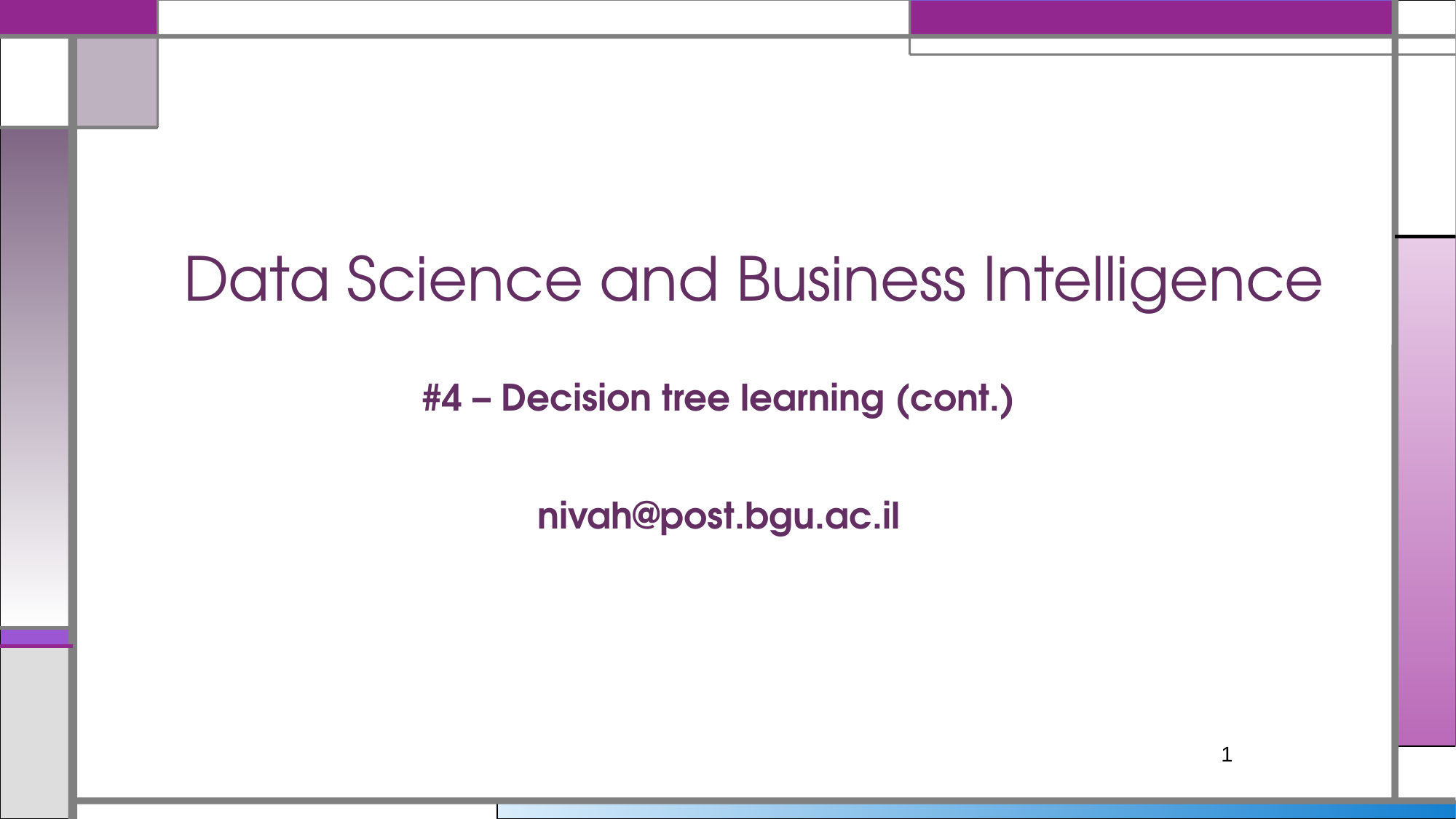

Data Science and Business Intelligence
#4 – Decision tree learning (cont.)

nivah@post.bgu.ac.il

1